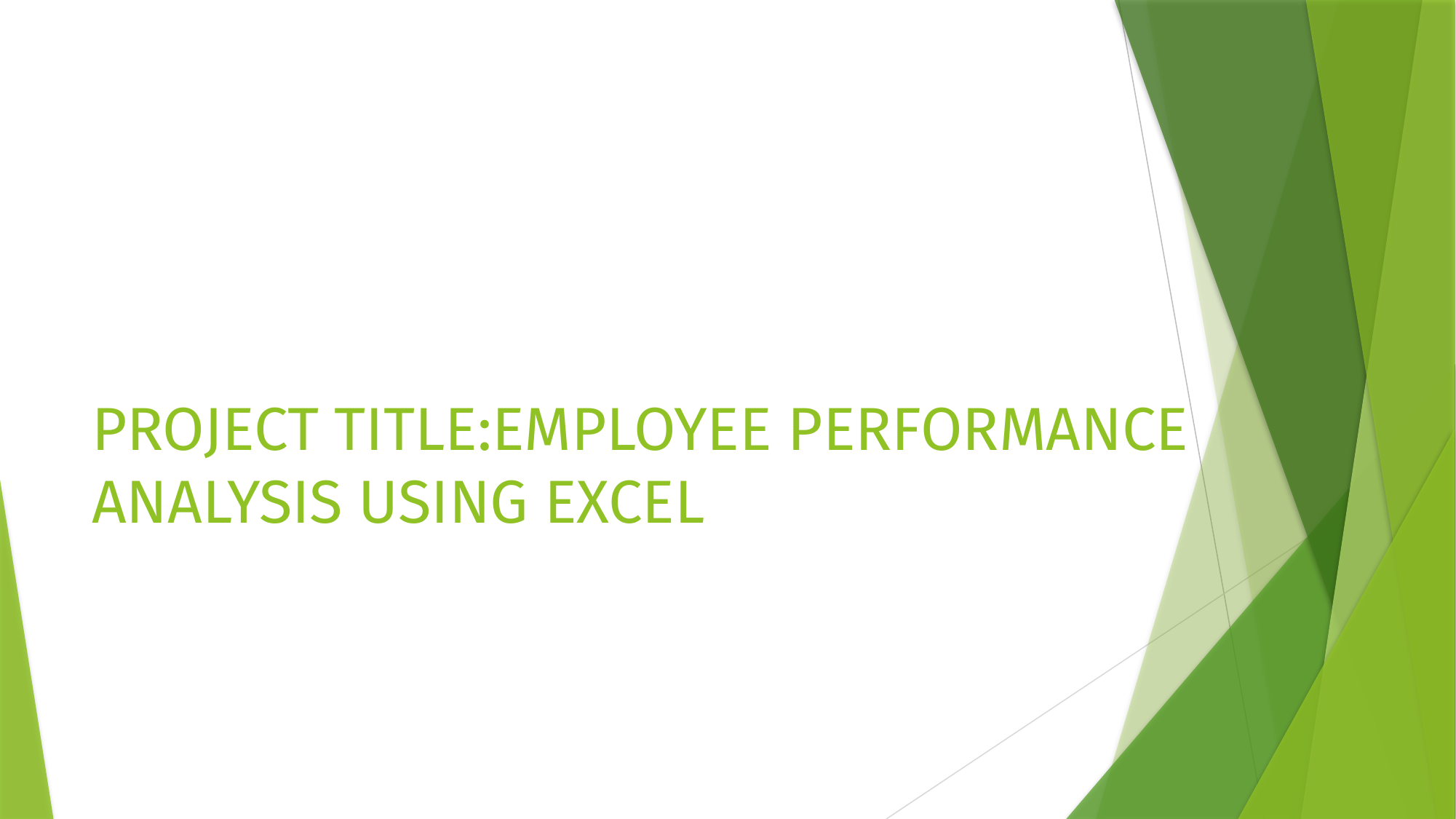

# PROJECT TITLE:EMPLOYEE PERFORMANCE ANALYSIS USING EXCEL